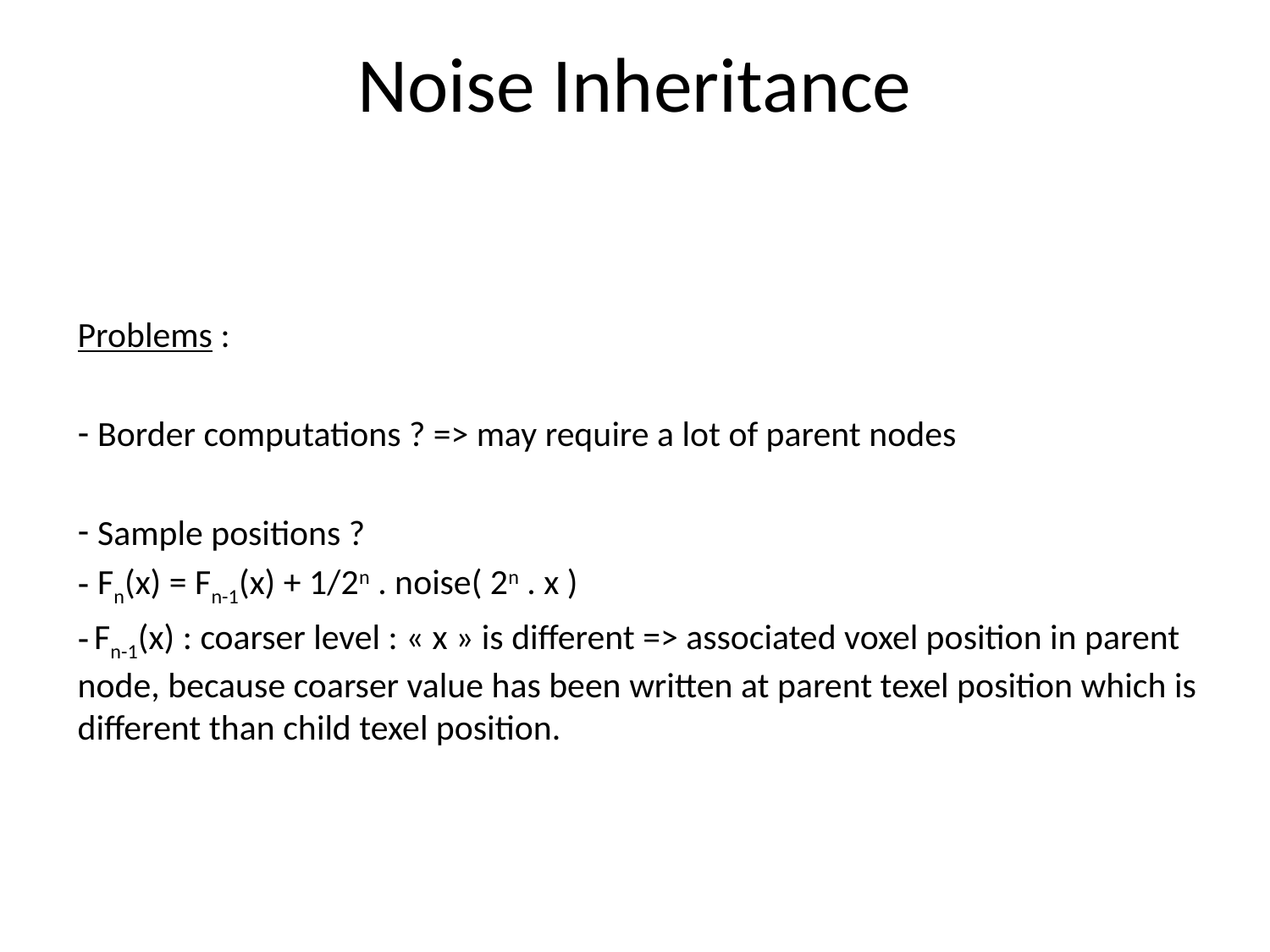

# Noise Inheritance
Problems :

 Border computations ? => may require a lot of parent nodes

 Sample positions ?
 Fn(x) = Fn-1(x) + 1/2n . noise( 2n . x )
 Fn-1(x) : coarser level : « x » is different => associated voxel position in parent node, because coarser value has been written at parent texel position which is different than child texel position.